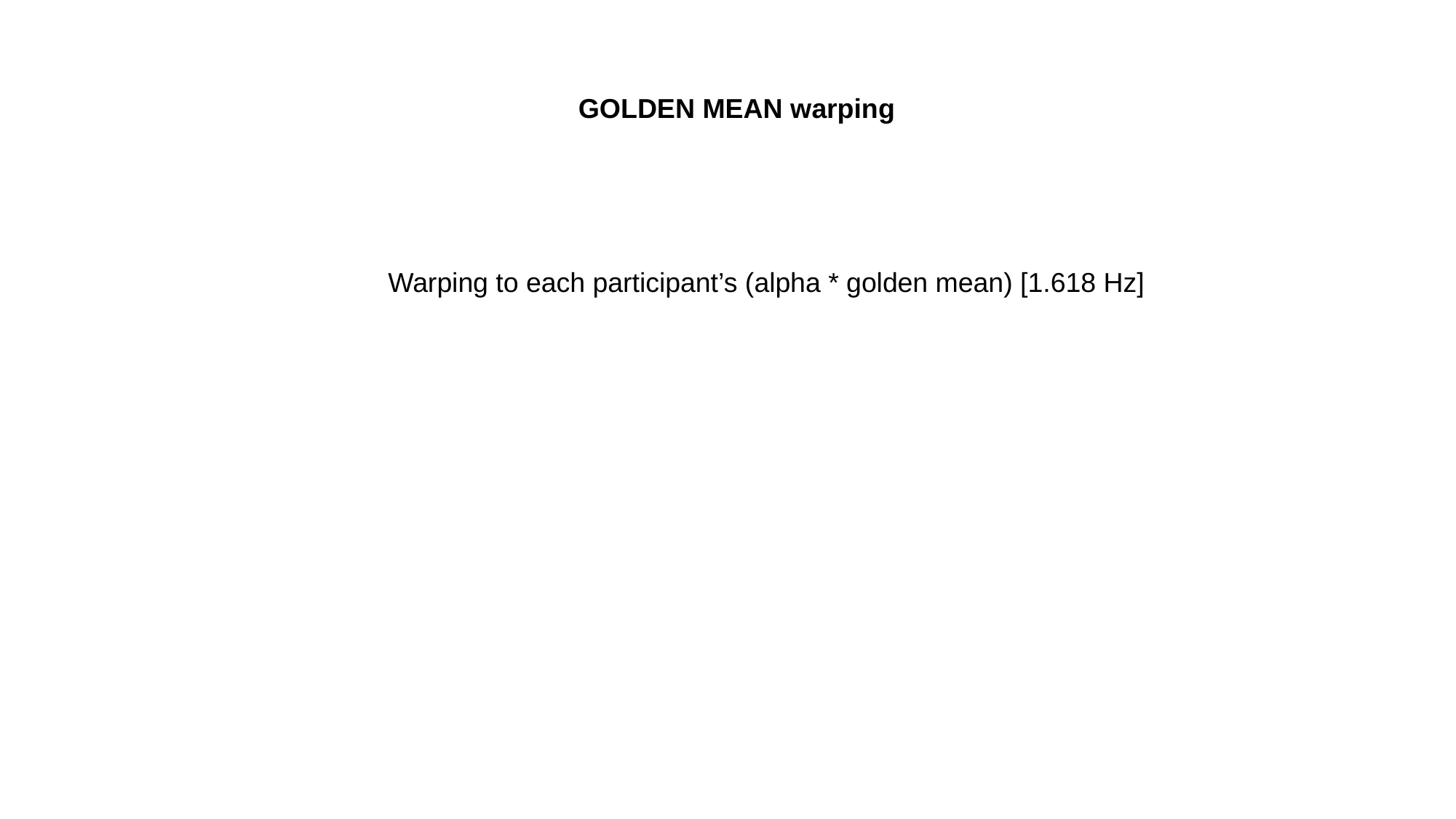

GOLDEN MEAN warping
Warping to each participant’s (alpha * golden mean) [1.618 Hz]